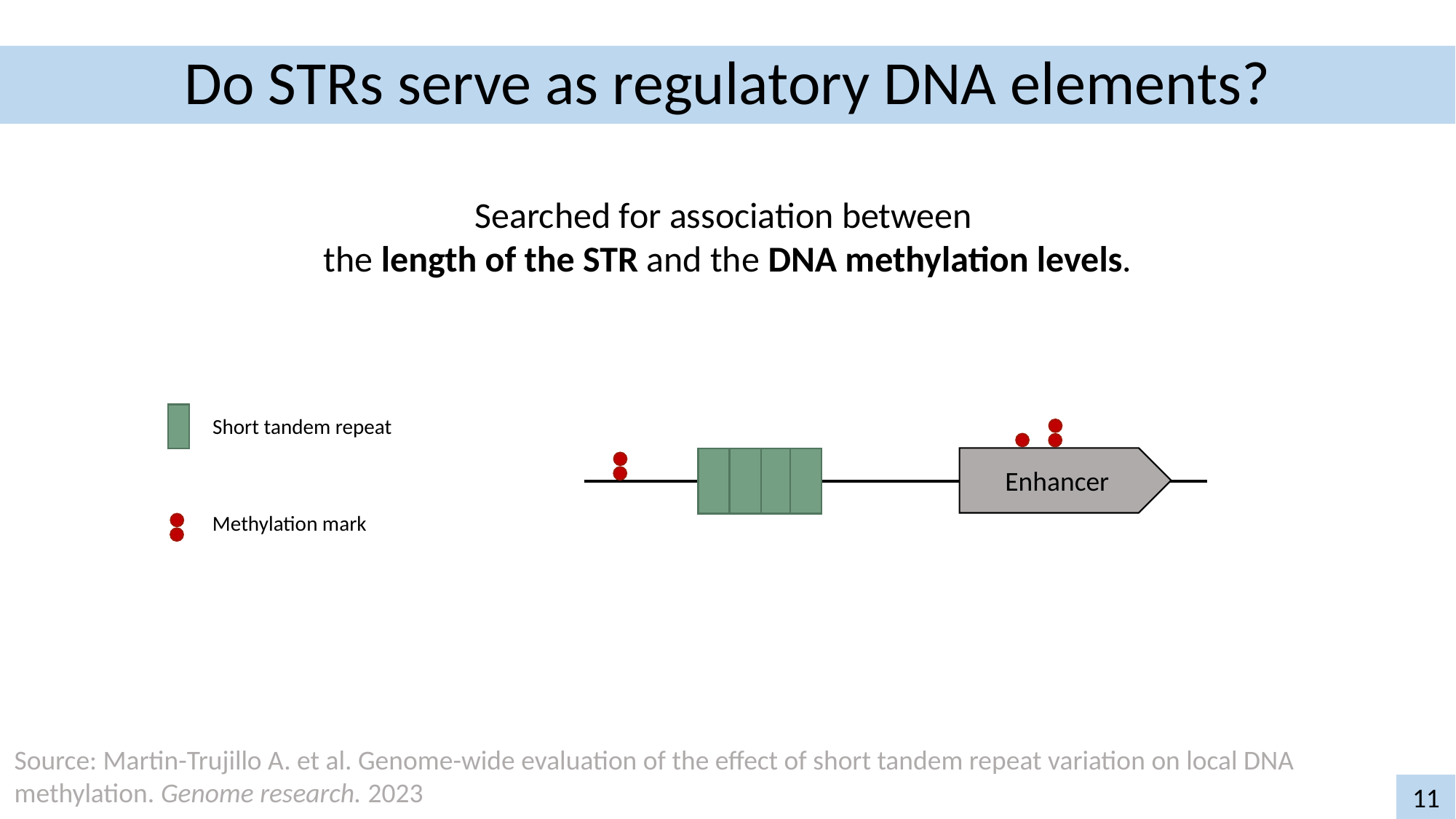

# Do STRs serve as regulatory DNA elements?
Searched for association between
the length of the STR and the DNA methylation levels.

Short tandem repeat
Methylation mark

Enhancer

Source: Martin-Trujillo A. et al. Genome-wide evaluation of the effect of short tandem repeat variation on local DNA methylation. Genome research. 2023
11